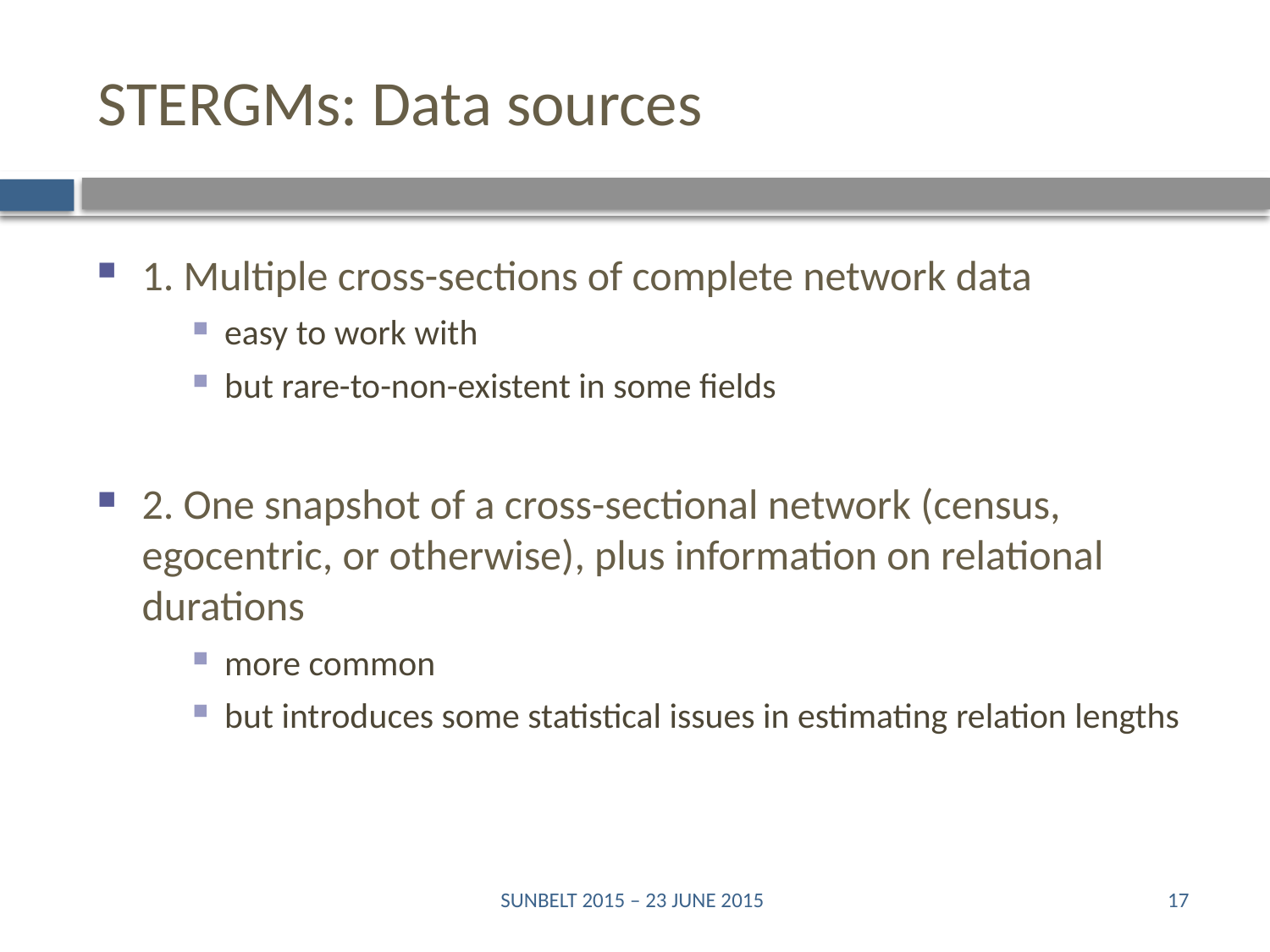

# STERGMs: Data sources
1. Multiple cross-sections of complete network data
easy to work with
but rare-to-non-existent in some fields

2. One snapshot of a cross-sectional network (census, egocentric, or otherwise), plus information on relational durations
more common
but introduces some statistical issues in estimating relation lengths
SUNBELT 2015 – 23 JUNE 2015
17